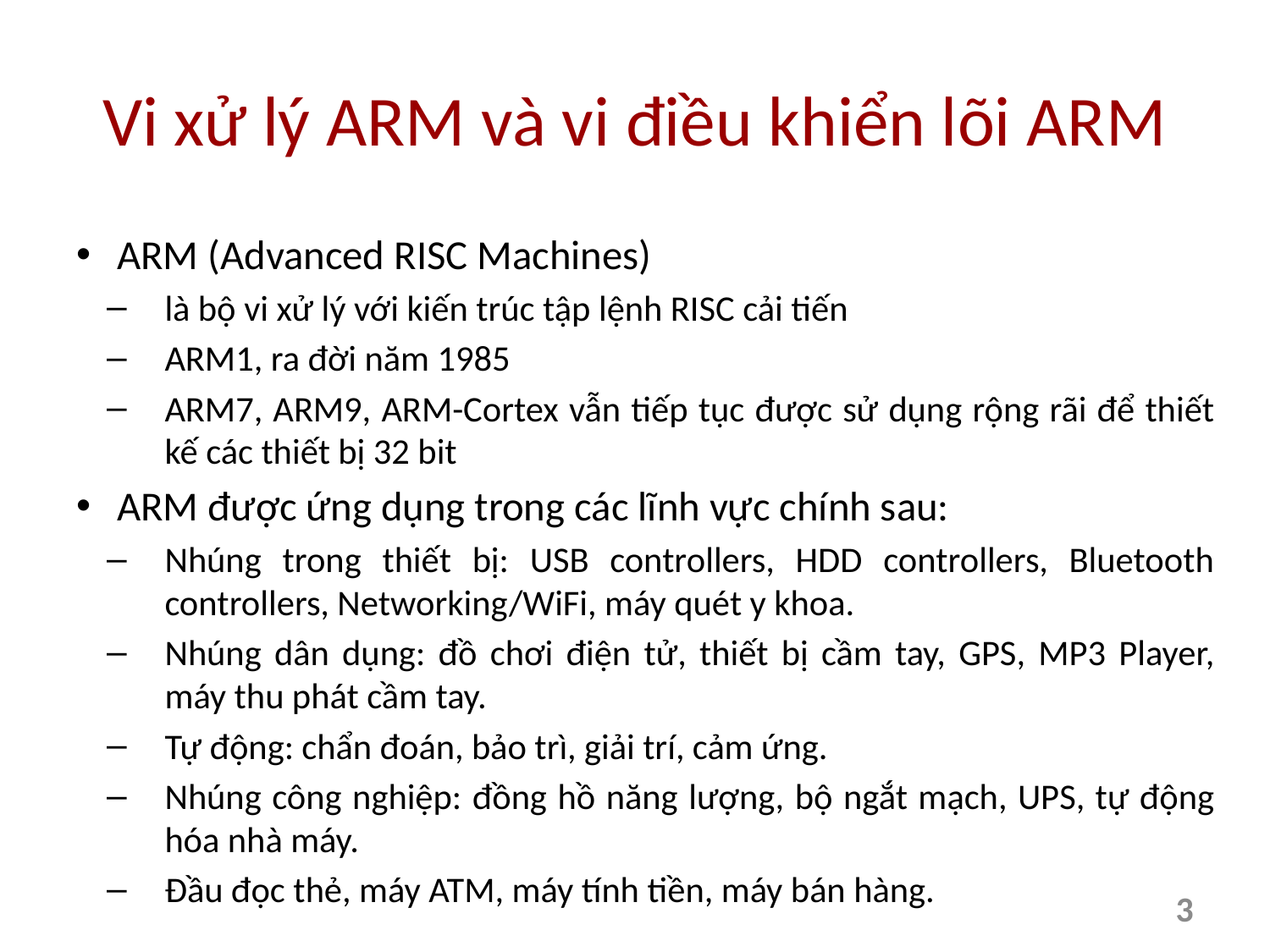

# Vi xử lý ARM và vi điều khiển lõi ARM
ARM (Advanced RISC Machines)
là bộ vi xử lý với kiến trúc tập lệnh RISC cải tiến
ARM1, ra đời năm 1985
ARM7, ARM9, ARM-Cortex vẫn tiếp tục được sử dụng rộng rãi để thiết kế các thiết bị 32 bit
ARM được ứng dụng trong các lĩnh vực chính sau:
Nhúng trong thiết bị: USB controllers, HDD controllers, Bluetooth controllers, Networking/WiFi, máy quét y khoa.
Nhúng dân dụng: đồ chơi điện tử, thiết bị cầm tay, GPS, MP3 Player, máy thu phát cầm tay.
Tự động: chẩn đoán, bảo trì, giải trí, cảm ứng.
Nhúng công nghiệp: đồng hồ năng lượng, bộ ngắt mạch, UPS, tự động hóa nhà máy.
Đầu đọc thẻ, máy ATM, máy tính tiền, máy bán hàng.
3